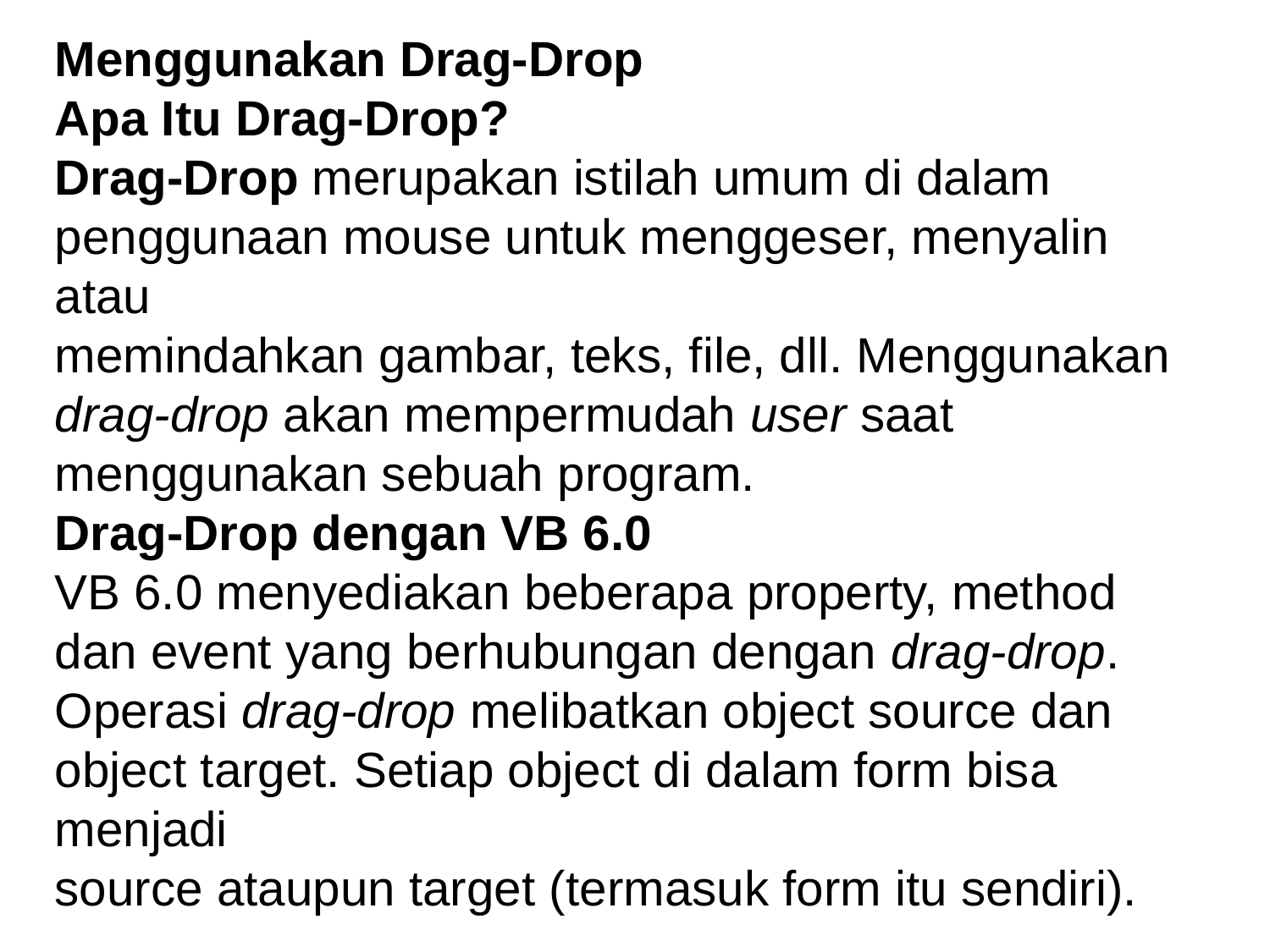

Menggunakan Drag-Drop
Apa Itu Drag-Drop?
Drag-Drop merupakan istilah umum di dalam penggunaan mouse untuk menggeser, menyalin atau
memindahkan gambar, teks, file, dll. Menggunakan drag-drop akan mempermudah user saat
menggunakan sebuah program.
Drag-Drop dengan VB 6.0
VB 6.0 menyediakan beberapa property, method dan event yang berhubungan dengan drag-drop.
Operasi drag-drop melibatkan object source dan object target. Setiap object di dalam form bisa menjadi
source ataupun target (termasuk form itu sendiri).